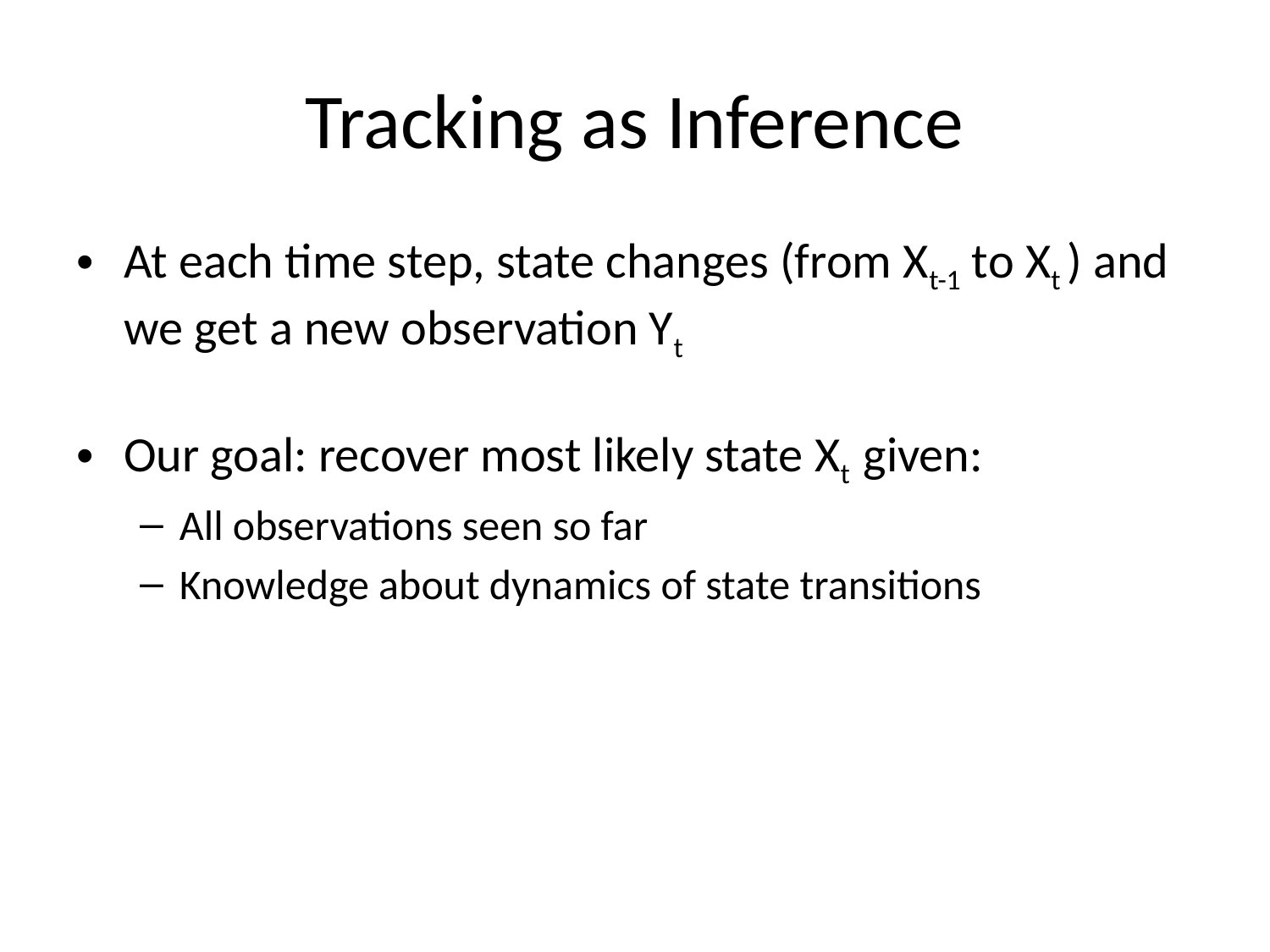

# Tracking as Inference
At each time step, state changes (from Xt-1 to Xt ) and we get a new observation Yt

Our goal: recover most likely state Xt  given:
All observations seen so far
Knowledge about dynamics of state transitions